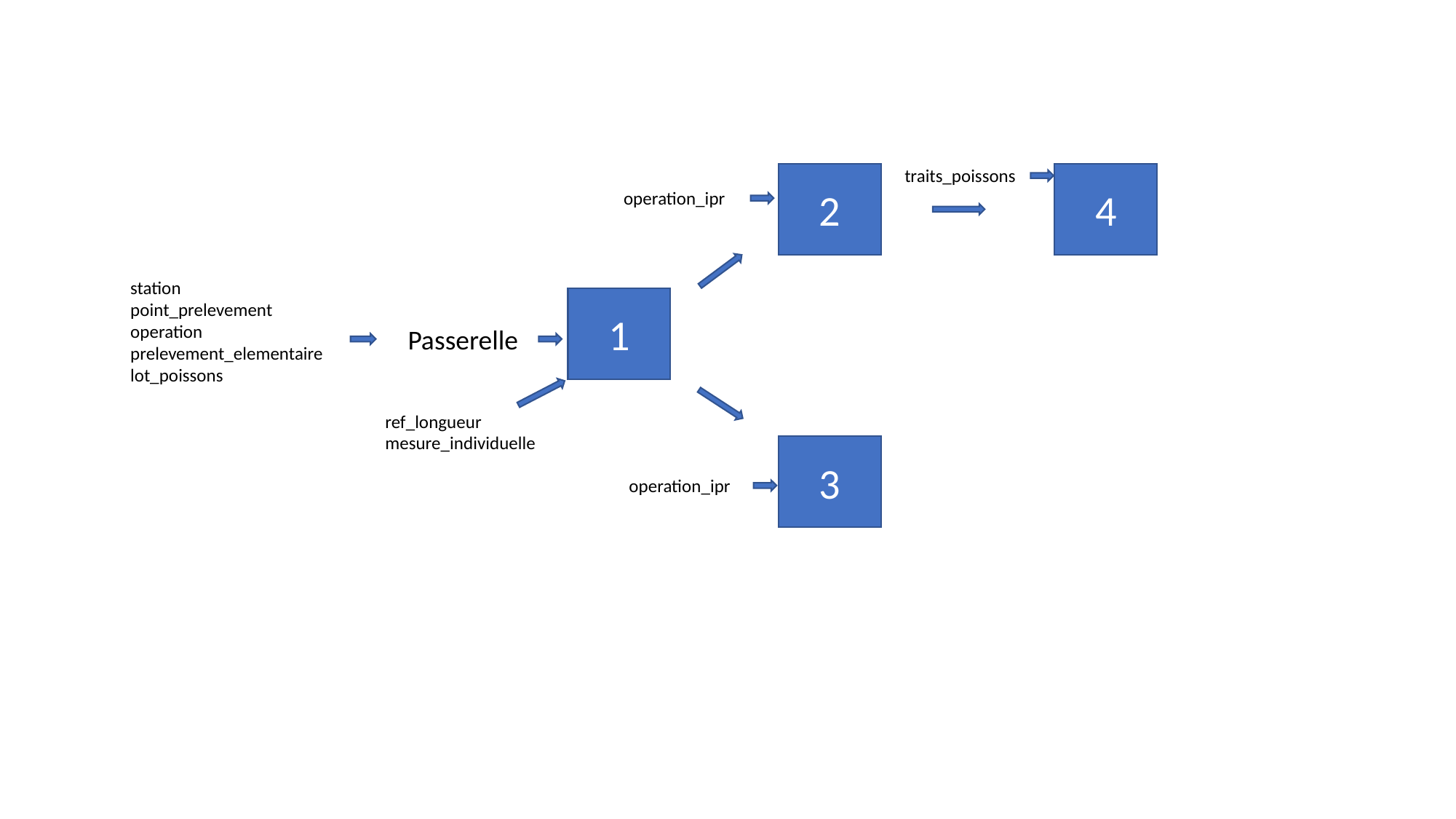

traits_poissons
2
4

operation_ipr

station
point_prelevement
operation
prelevement_elementaire
lot_poissons

1
Passerelle

ref_longueur
mesure_individuelle

3
operation_ipr